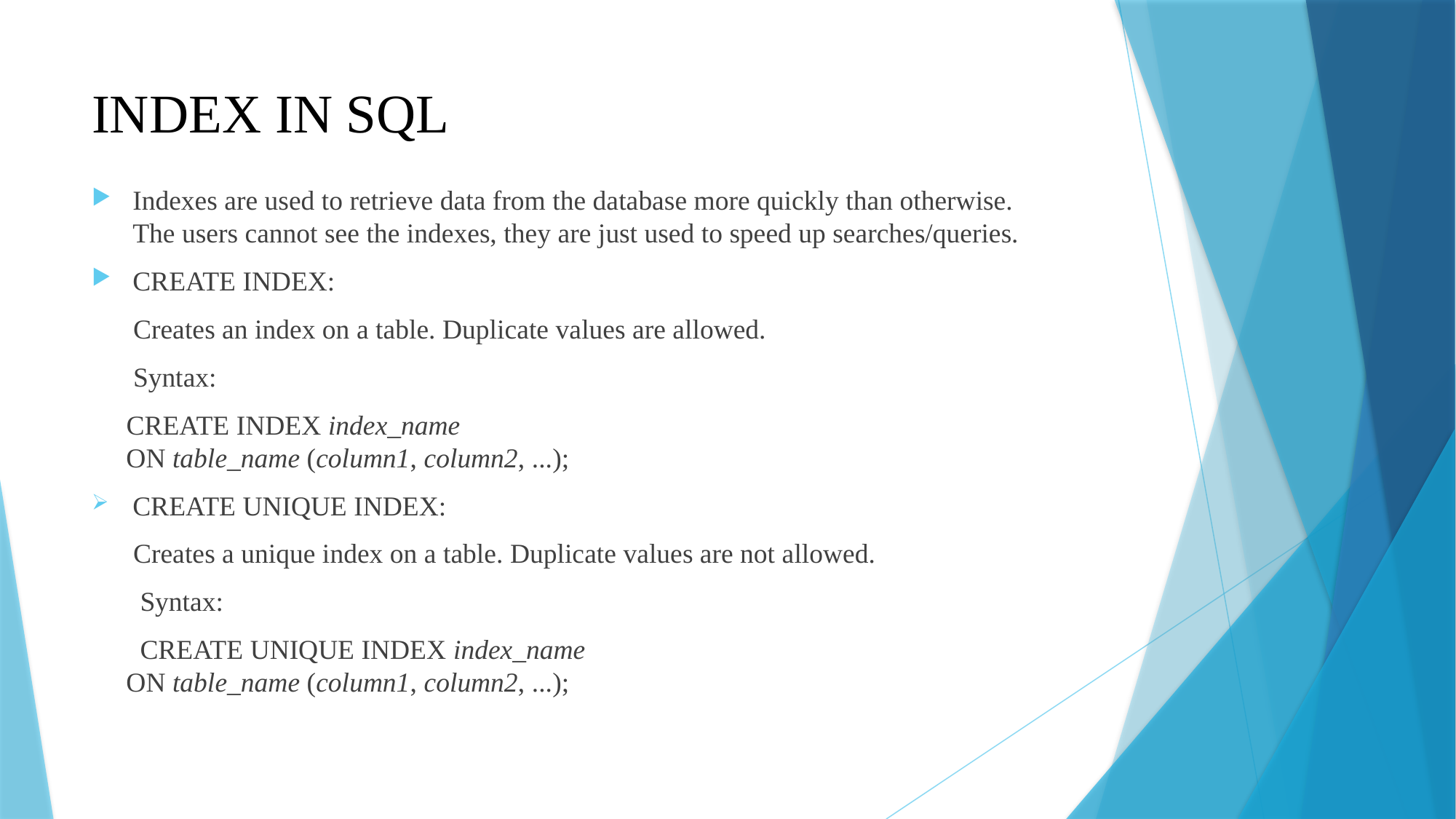

# INDEX IN SQL
Indexes are used to retrieve data from the database more quickly than otherwise. The users cannot see the indexes, they are just used to speed up searches/queries.
CREATE INDEX:
      Creates an index on a table. Duplicate values are allowed.
      Syntax:
     CREATE INDEX index_name
     ON table_name (column1, column2, ...);
CREATE UNIQUE INDEX:
      Creates a unique index on a table. Duplicate values are not allowed.
       Syntax:
       CREATE UNIQUE INDEX index_name
     ON table_name (column1, column2, ...);